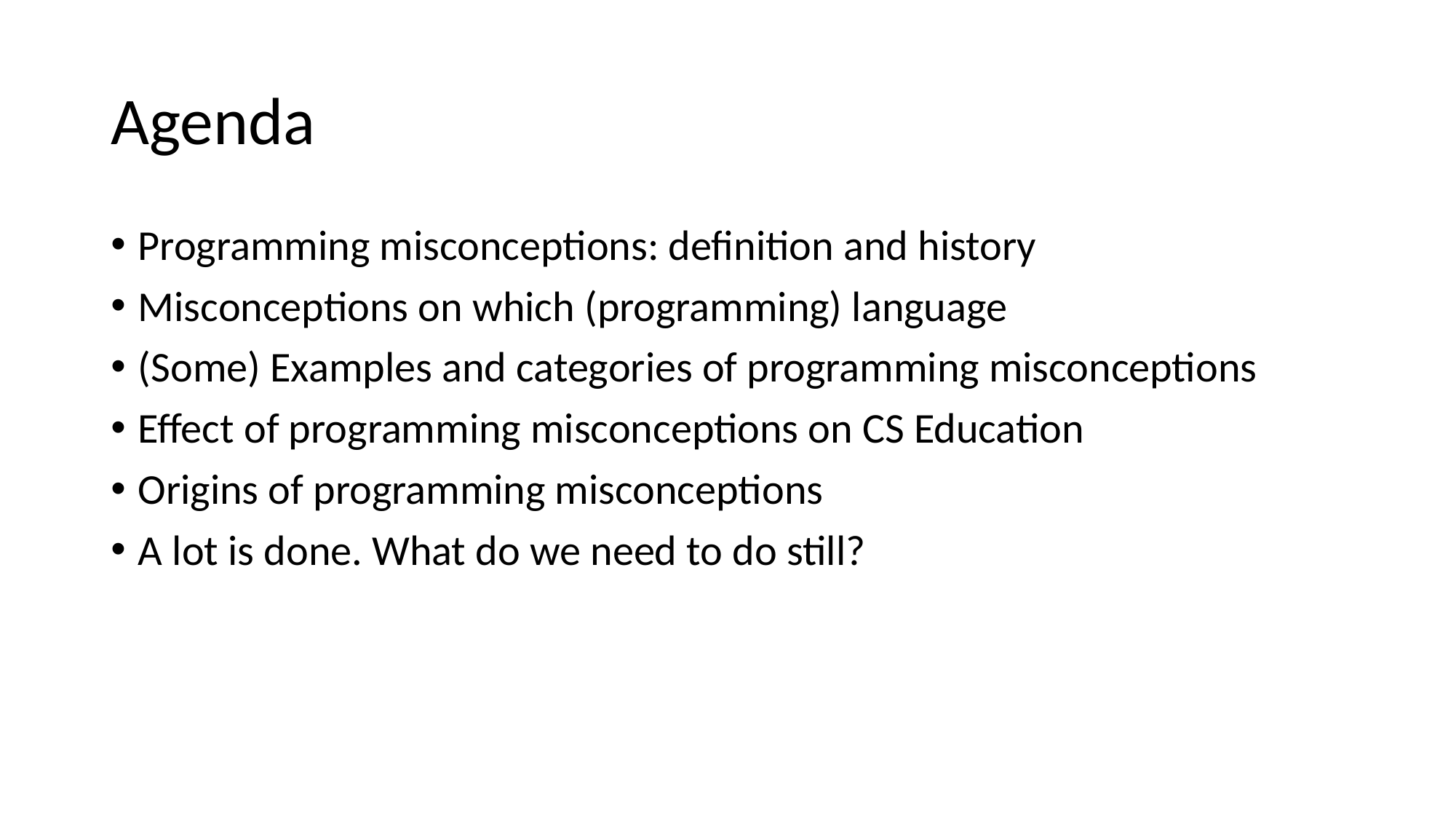

# Agenda
Programming misconceptions: definition and history
Misconceptions on which (programming) language
(Some) Examples and categories of programming misconceptions
Effect of programming misconceptions on CS Education
Origins of programming misconceptions
A lot is done. What do we need to do still?